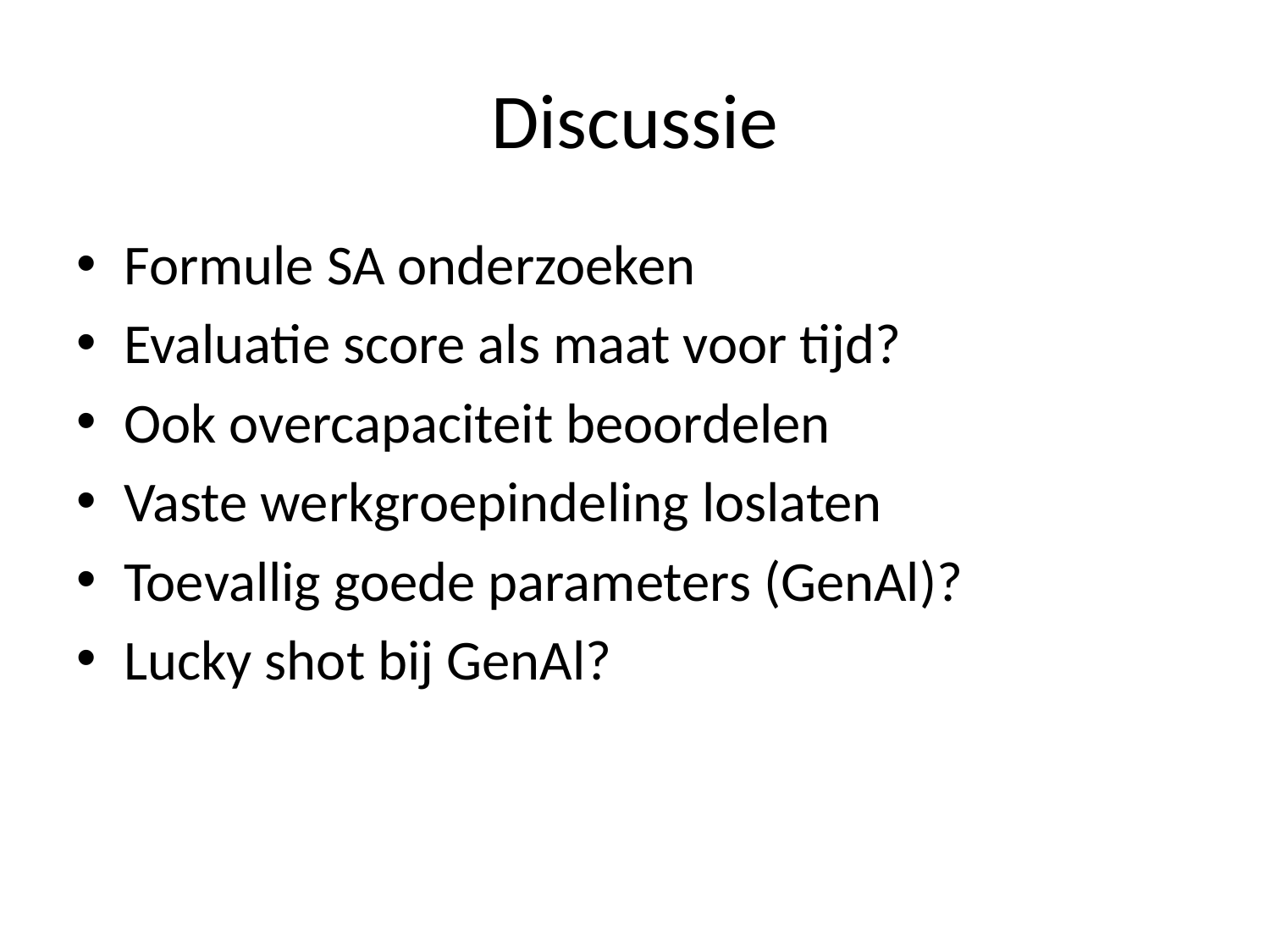

# Discussie
Formule SA onderzoeken
Evaluatie score als maat voor tijd?
Ook overcapaciteit beoordelen
Vaste werkgroepindeling loslaten
Toevallig goede parameters (GenAl)?
Lucky shot bij GenAl?